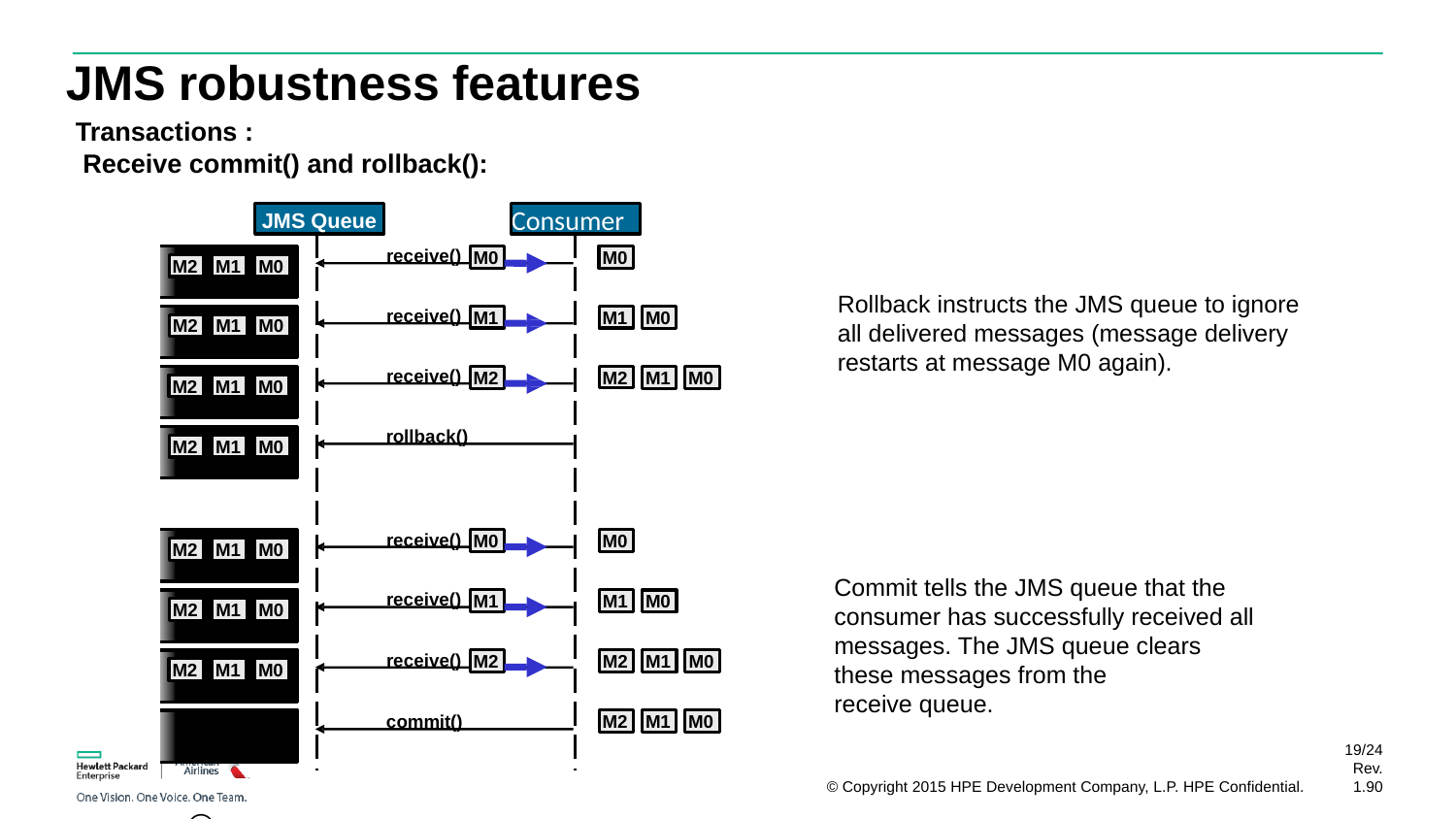

# JMS robustness features
Transactions :
 Receive commit() and rollback():

Consumer

JMS Queue

receive()

M0
M0

M2
M1
M0

Rollback instructs the JMS queue to ignore all delivered messages (message delivery restarts at message M0 again).
receive()
M1
M1

M0

M2
M1
M0

receive()
M2

M2
M1
M0

M2
M1
M0

rollback()

M2
M1
M0

receive()

M0
M0

M2
M1
M0

Commit tells the JMS queue that the consumer has successfully received all messages. The JMS queue clears these messages from the
receive queue.
receive()
M1
M1

M0

M2
M1
M0

receive()
M2

M2
M1
M0

M2
M1
M0

M2

M1
M0

commit()

19/24
Rev. 1.90
© Peter R. Egli 2015